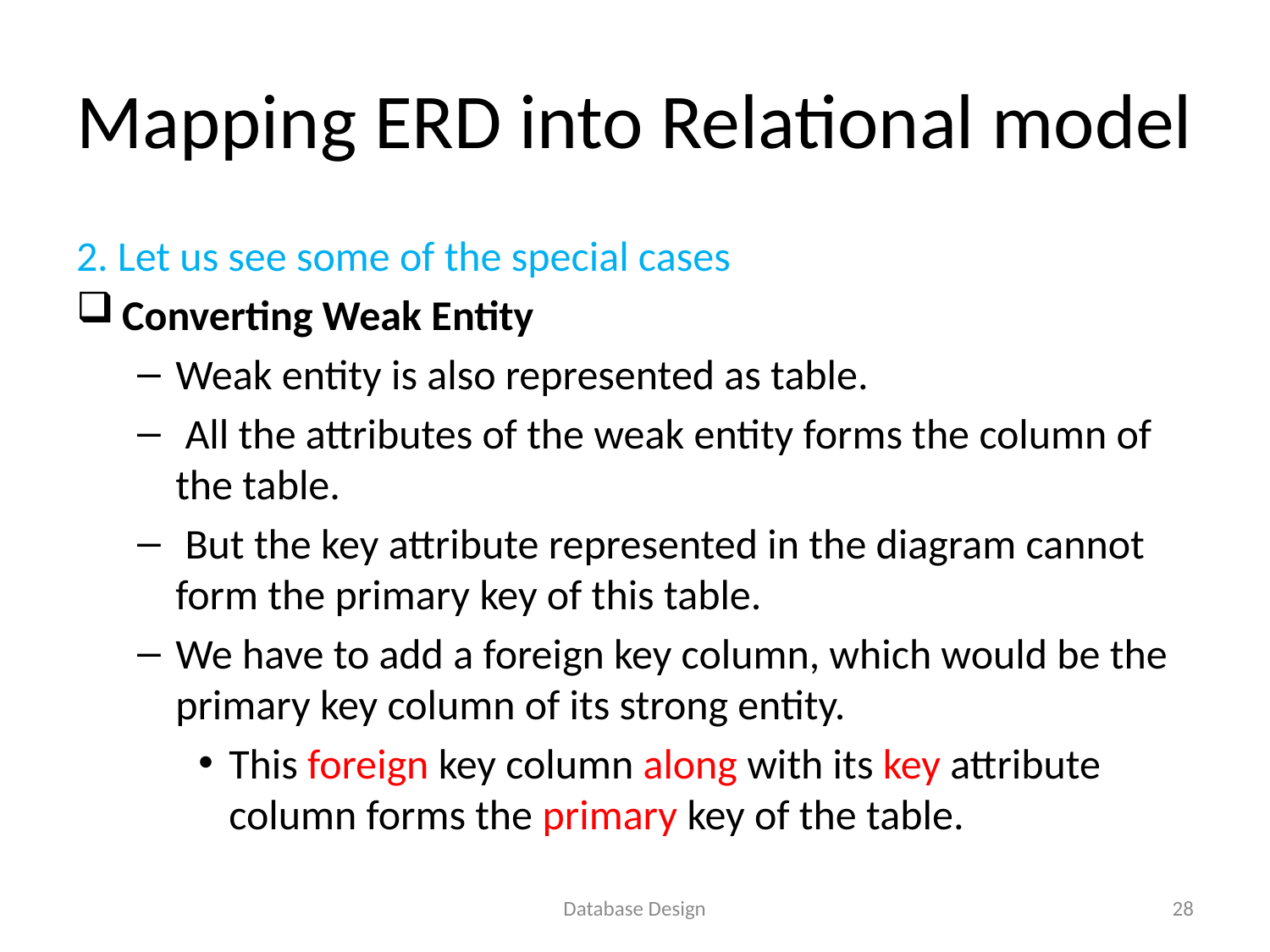

# Mapping ERD into Relational model
2. Let us see some of the special cases
Converting Weak Entity
Weak entity is also represented as table.
 All the attributes of the weak entity forms the column of the table.
 But the key attribute represented in the diagram cannot form the primary key of this table.
We have to add a foreign key column, which would be the primary key column of its strong entity.
This foreign key column along with its key attribute column forms the primary key of the table.

Database Design
28